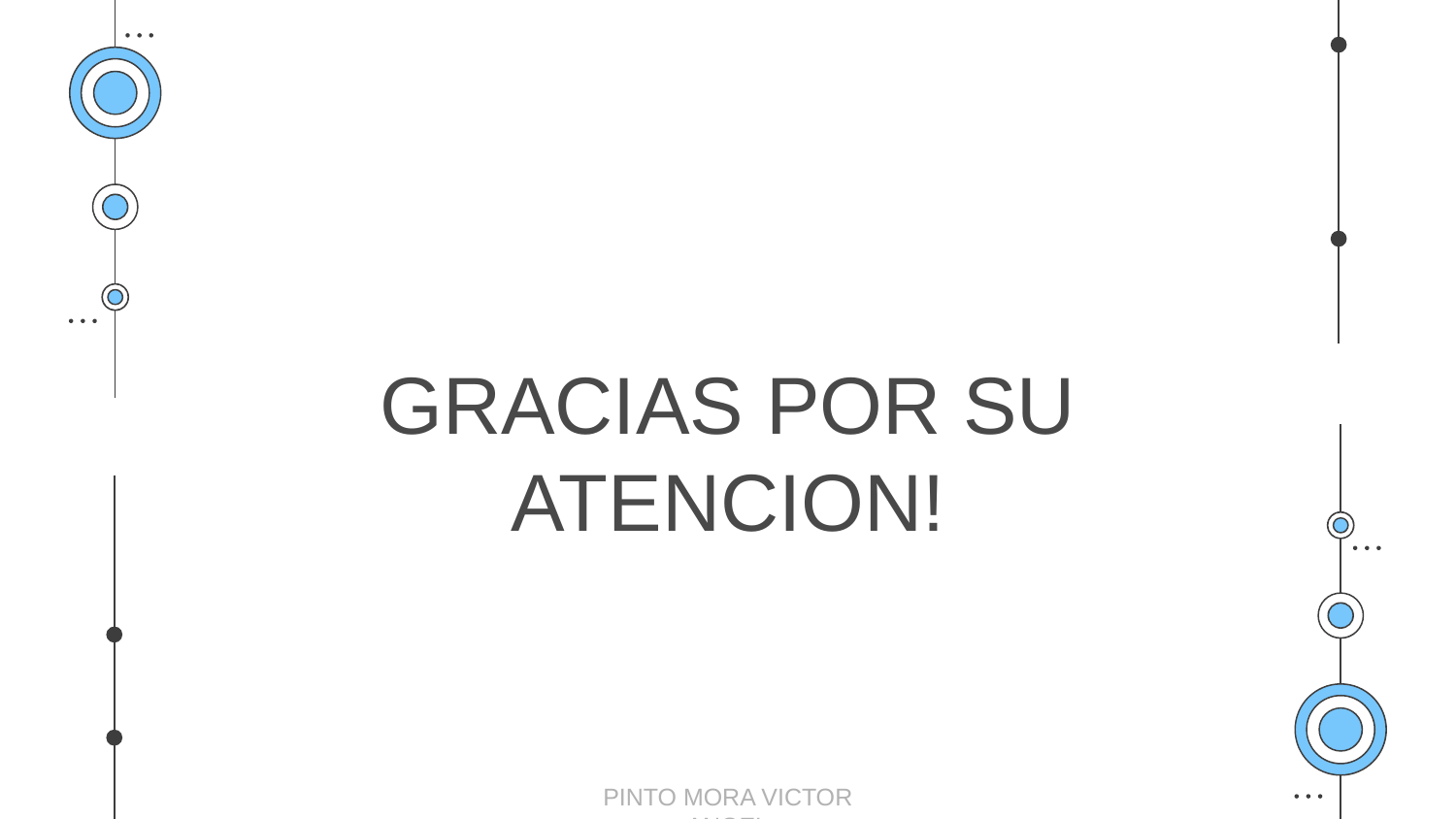

# GRACIAS POR SU ATENCION!
PINTO MORA VICTOR ANGEL